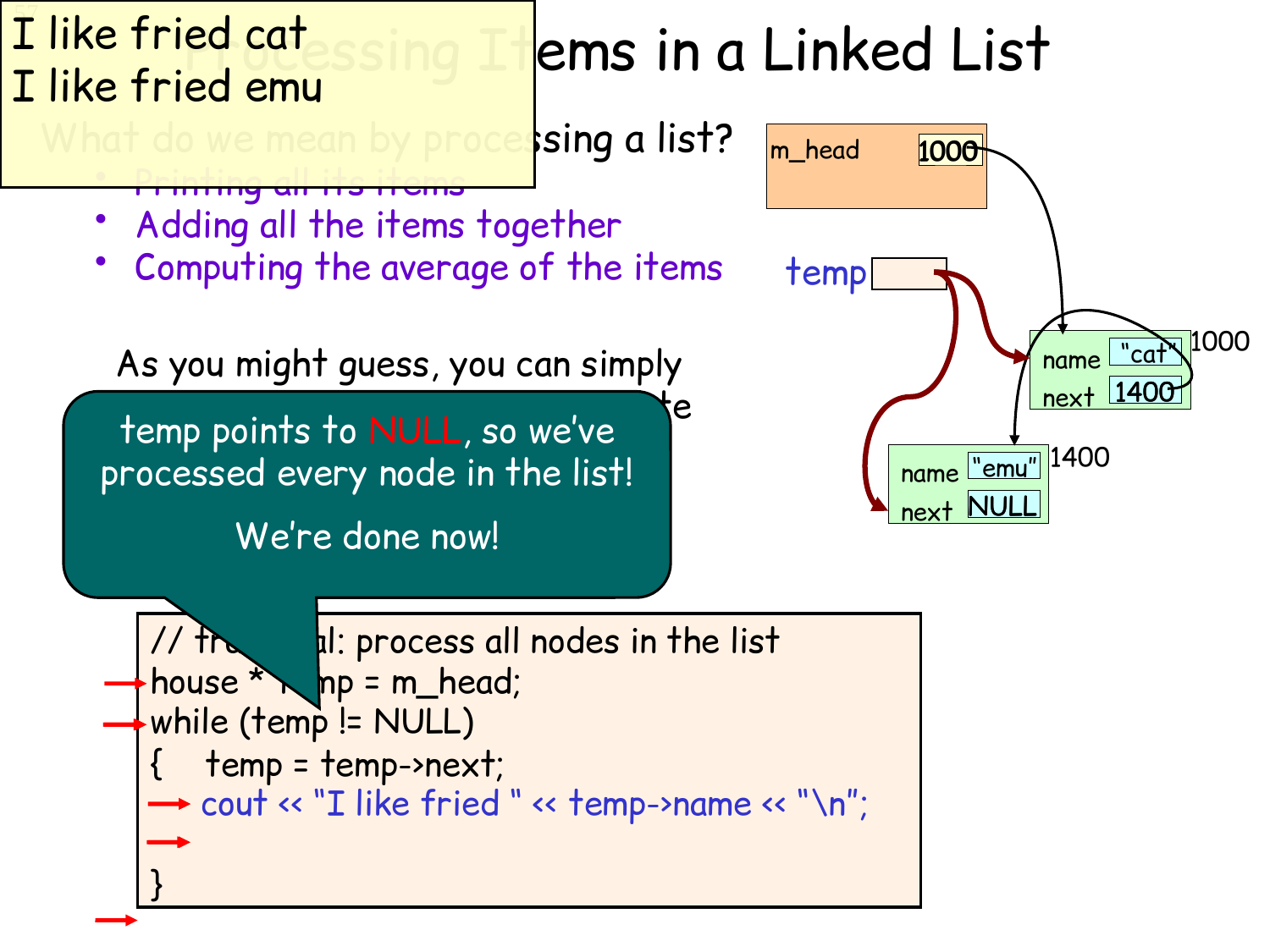

I like fried cat
# Processing Items in a Linked List
57
I like fried emu
What do we mean by processing a list?
 Printing all its items
 Adding all the items together
 Computing the average of the items

m_head
1000
1000

temp

1000

“cat”
name

next

As you might guess, you can simply use a traversal algorithm to iterate through the list!

1400
1400
temp points to NULL, so we’ve processed every node in the list!

We’re done now!

1400

“emu”
name

NULL
NULL

next

And then add your own
“processing” logic.
// traversal: process all nodes in the list
house * temp = m_head;
while (temp != NULL)

// traversal: process all nodes in the list
house * temp = m_head;
while (temp != NULL)

{
     cout << “I like fried “ << temp->name << “\n”;

}

 temp = temp->next;